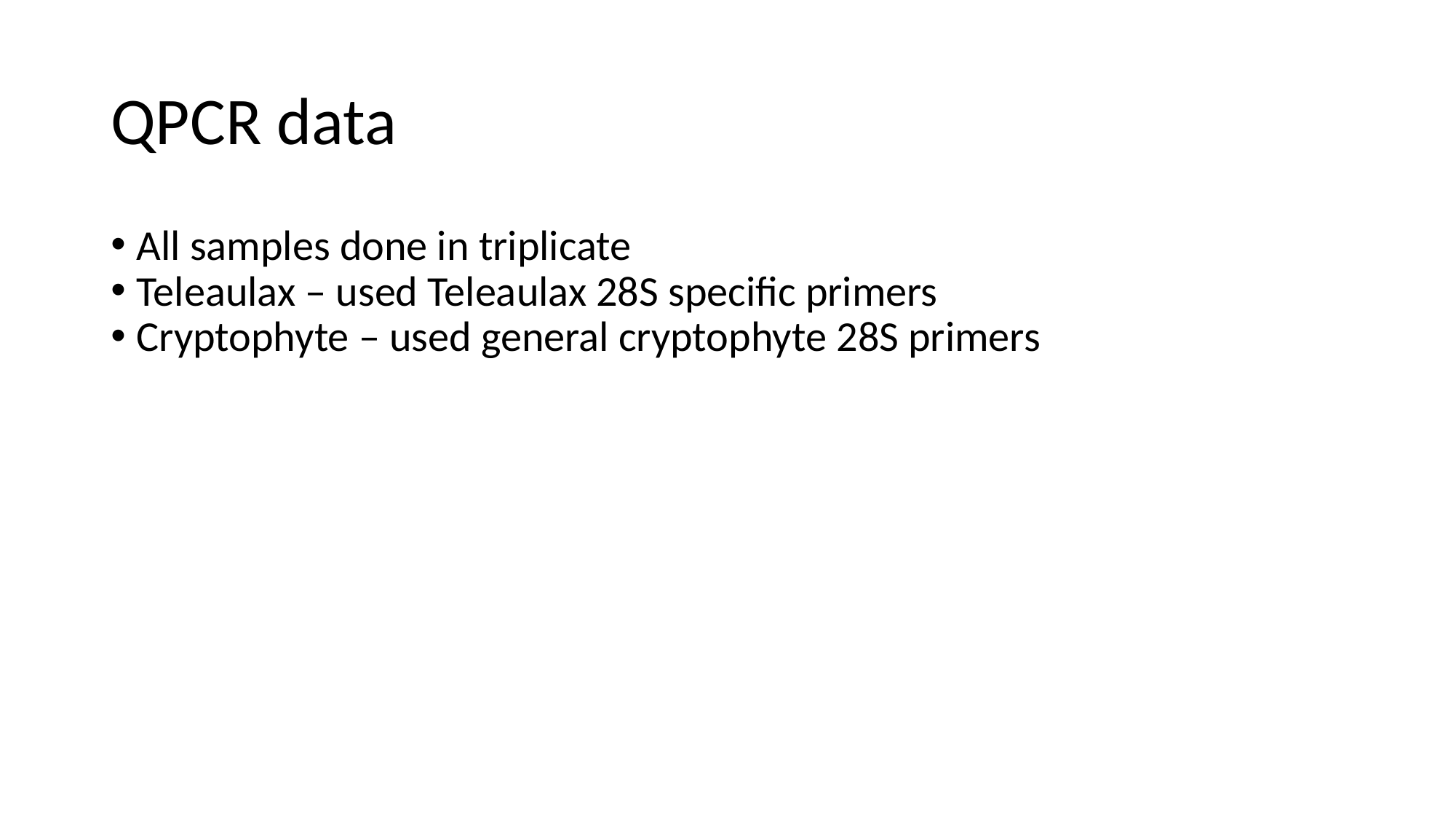

QPCR data
All samples done in triplicate
Teleaulax – used Teleaulax 28S specific primers
Cryptophyte – used general cryptophyte 28S primers